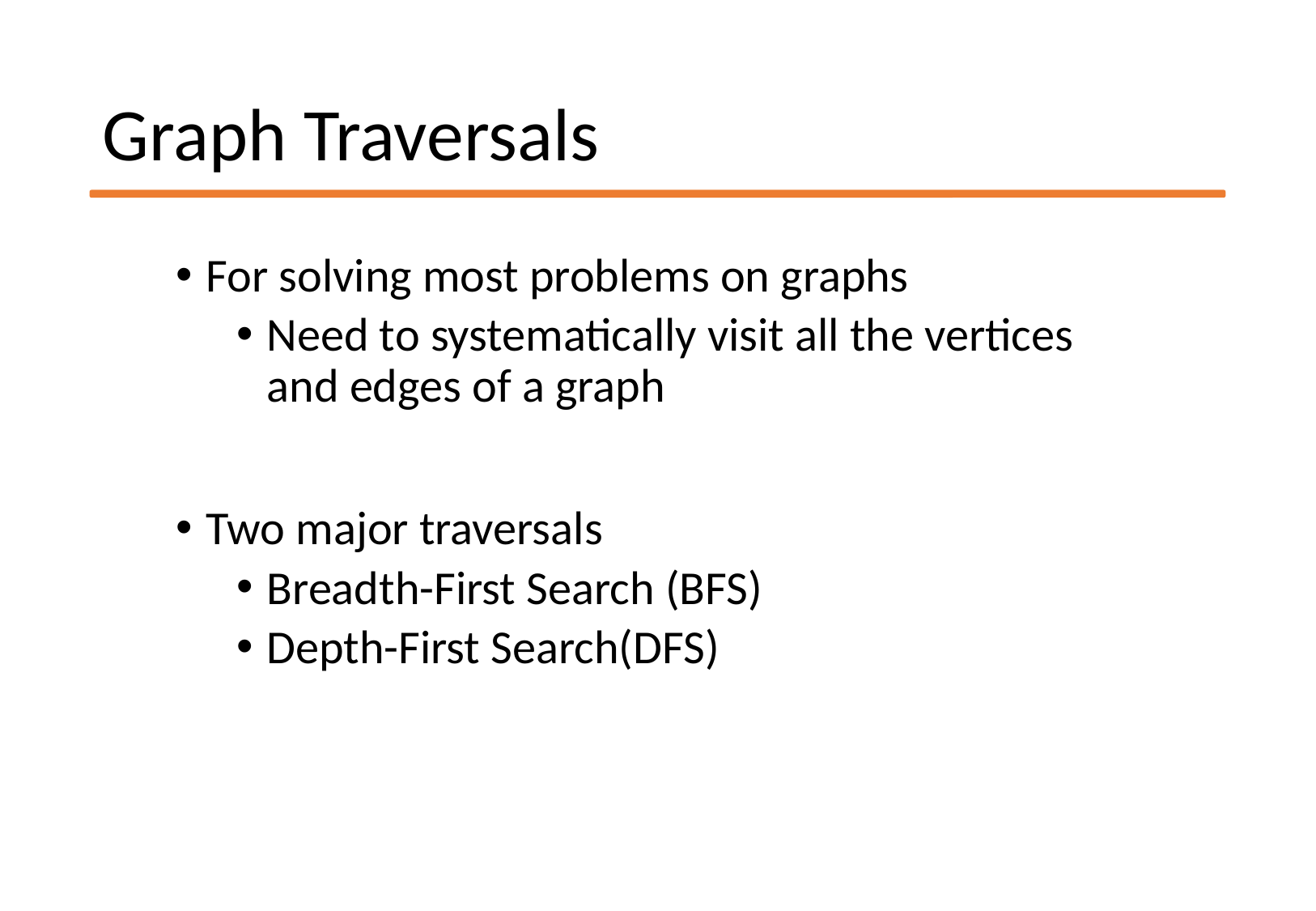

# Graph Traversals
For solving most problems on graphs
Need to systematically visit all the vertices and edges of a graph

Two major traversals
Breadth-First Search (BFS)
Depth-First Search(DFS)